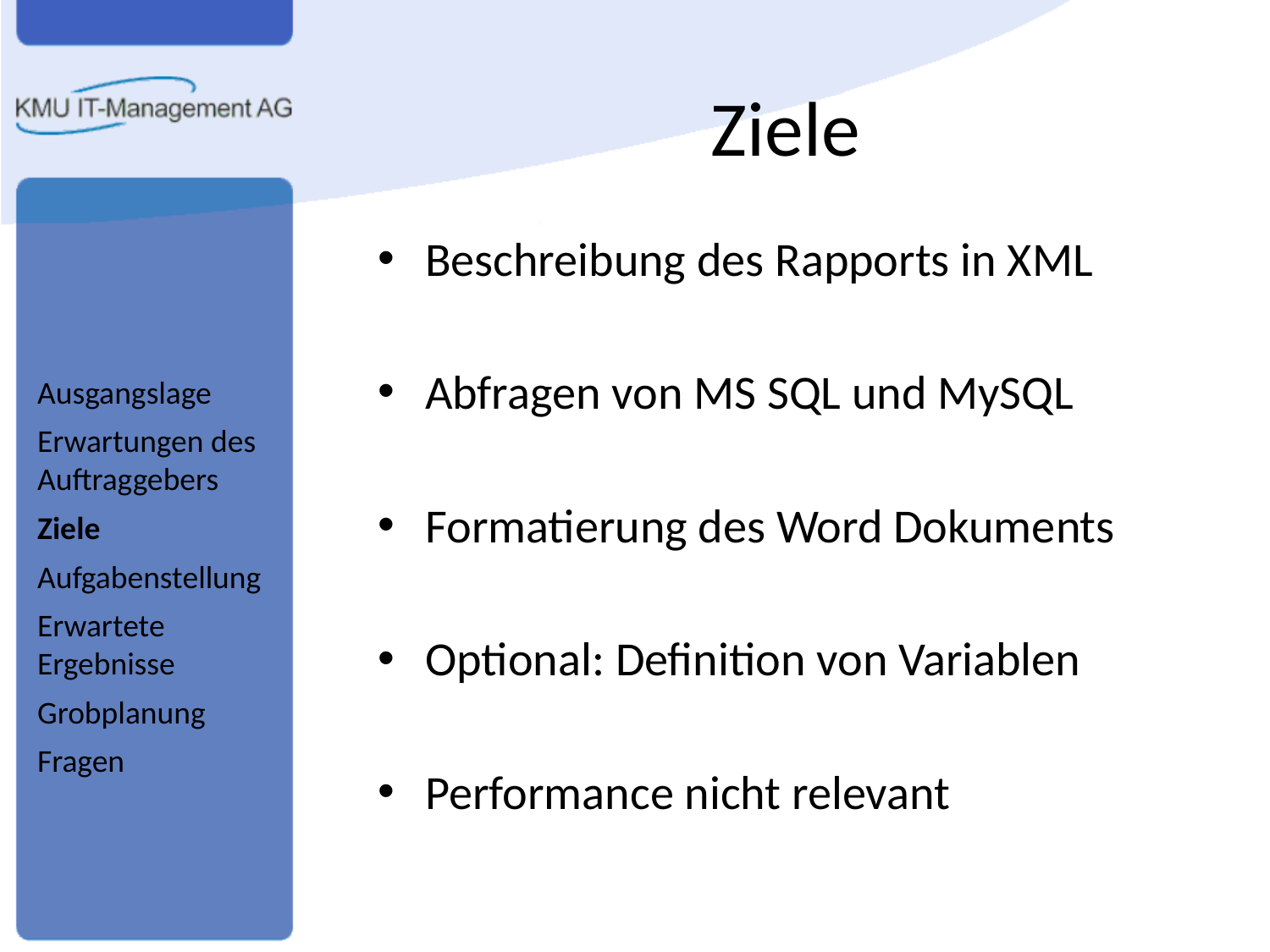

# Ziele
Beschreibung des Rapports in XML

Abfragen von MS SQL und MySQL

Formatierung des Word Dokuments

Optional: Definition von Variablen

Performance nicht relevant

Ausgangslage
Erwartungen des Auftraggebers
Ziele
Aufgabenstellung
Erwartete Ergebnisse
Grobplanung
Fragen